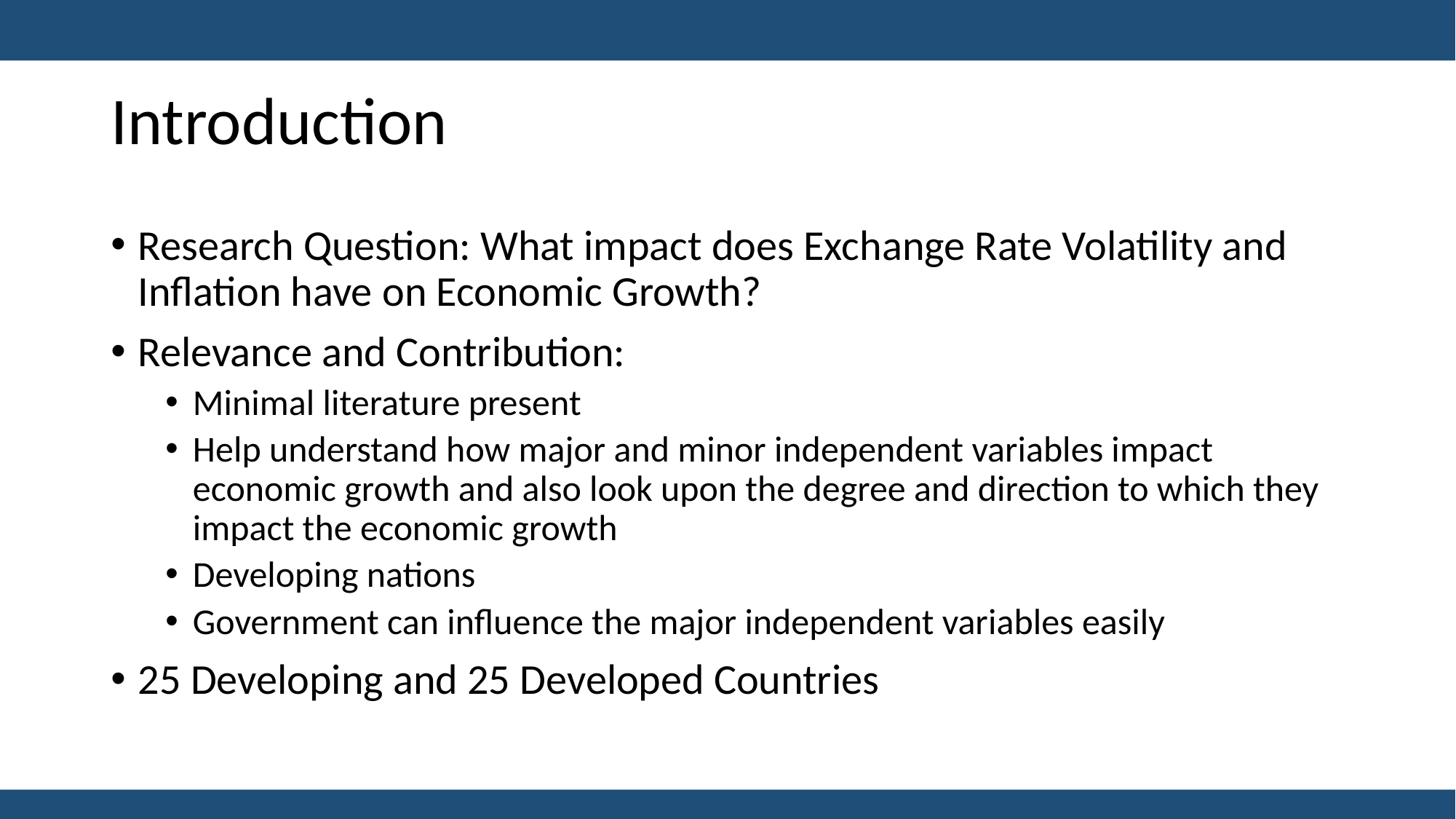

# Introduction
Research Question: What impact does Exchange Rate Volatility and Inflation have on Economic Growth?
Relevance and Contribution:
Minimal literature present
Help understand how major and minor independent variables impact economic growth and also look upon the degree and direction to which they impact the economic growth
Developing nations
Government can influence the major independent variables easily
25 Developing and 25 Developed Countries